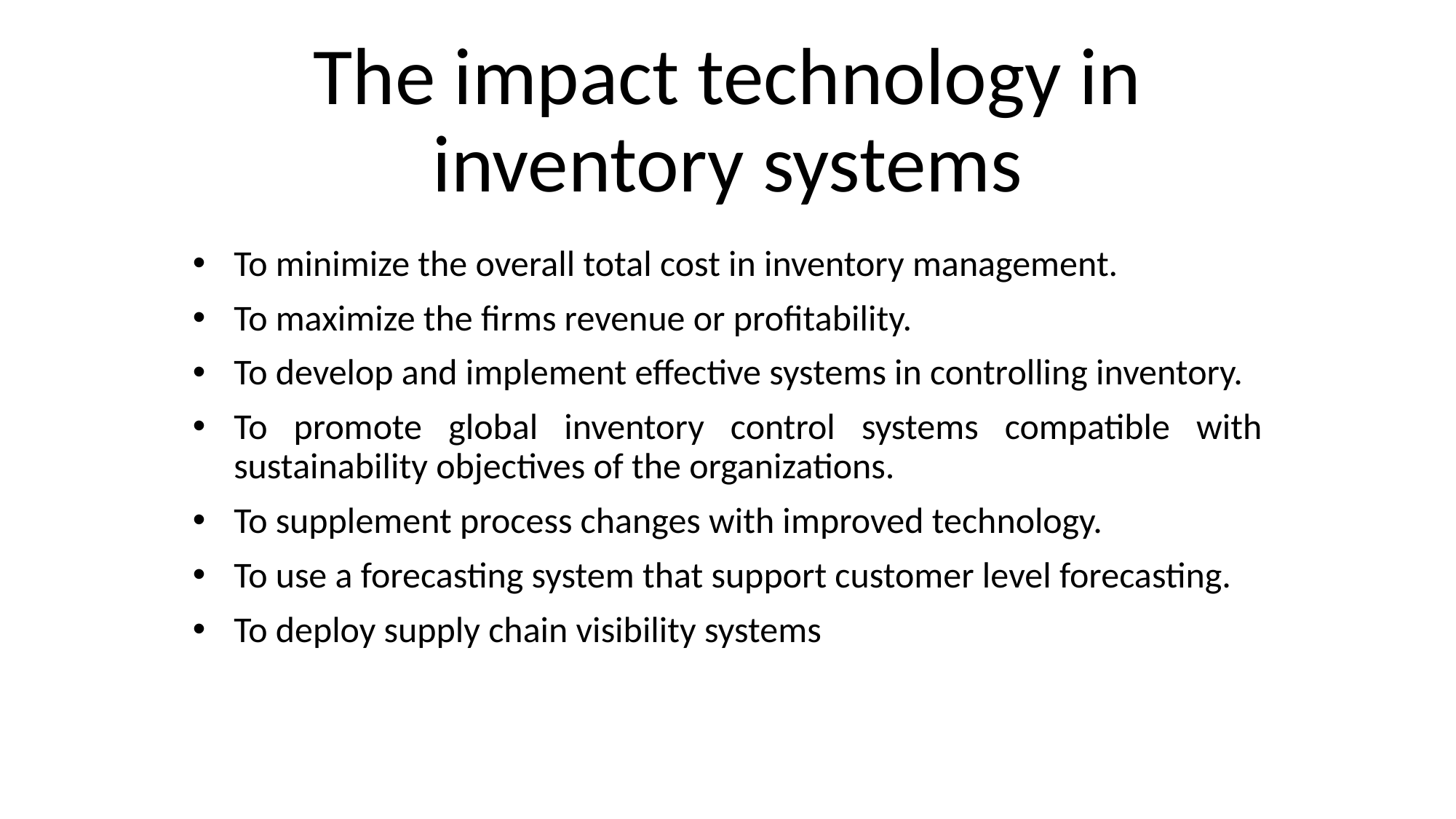

# The impact technology in inventory systems
To minimize the overall total cost in inventory management.
To maximize the firms revenue or profitability.
To develop and implement effective systems in controlling inventory.
To promote global inventory control systems compatible with sustainability objectives of the organizations.
To supplement process changes with improved technology.
To use a forecasting system that support customer level forecasting.
To deploy supply chain visibility systems